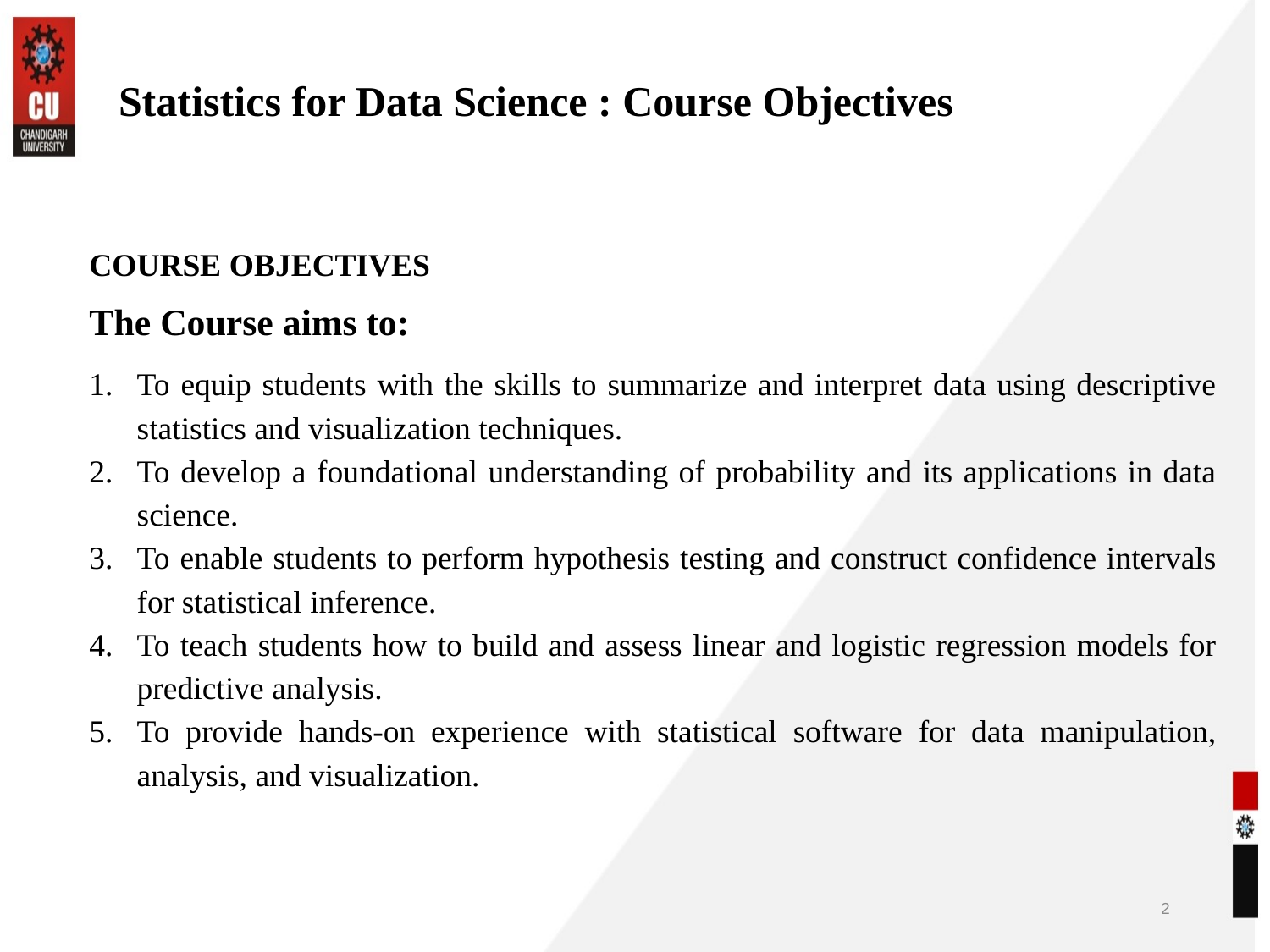

# Statistics for Data Science : Course Objectives
COURSE OBJECTIVES
The Course aims to:
To equip students with the skills to summarize and interpret data using descriptive statistics and visualization techniques.
To develop a foundational understanding of probability and its applications in data science.
To enable students to perform hypothesis testing and construct confidence intervals for statistical inference.
To teach students how to build and assess linear and logistic regression models for predictive analysis.
To provide hands-on experience with statistical software for data manipulation, analysis, and visualization.

2